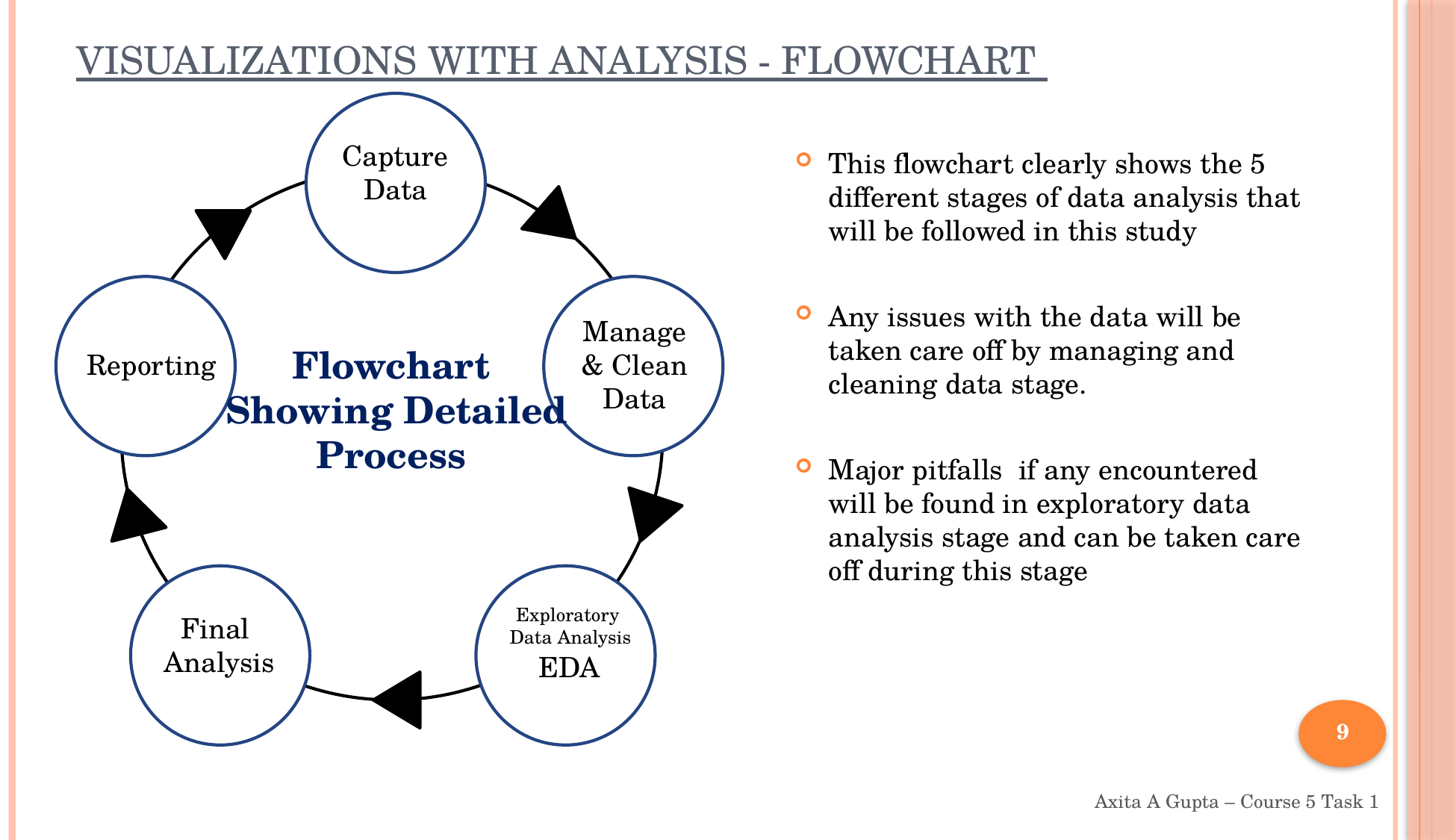

# Visualizations with Analysis - Flowchart

Capture Data
Manage & Clean Data
Flowchart
Showing Detailed Process
Reporting
Exploratory
Data Analysis
Final
Analysis
EDA
This flowchart clearly shows the 5 different stages of data analysis that will be followed in this study

Any issues with the data will be taken care off by managing and cleaning data stage.

Major pitfalls  if any encountered will be found in exploratory data analysis stage and can be taken care off during this stage

9
Axita A Gupta – Course 5 Task 1